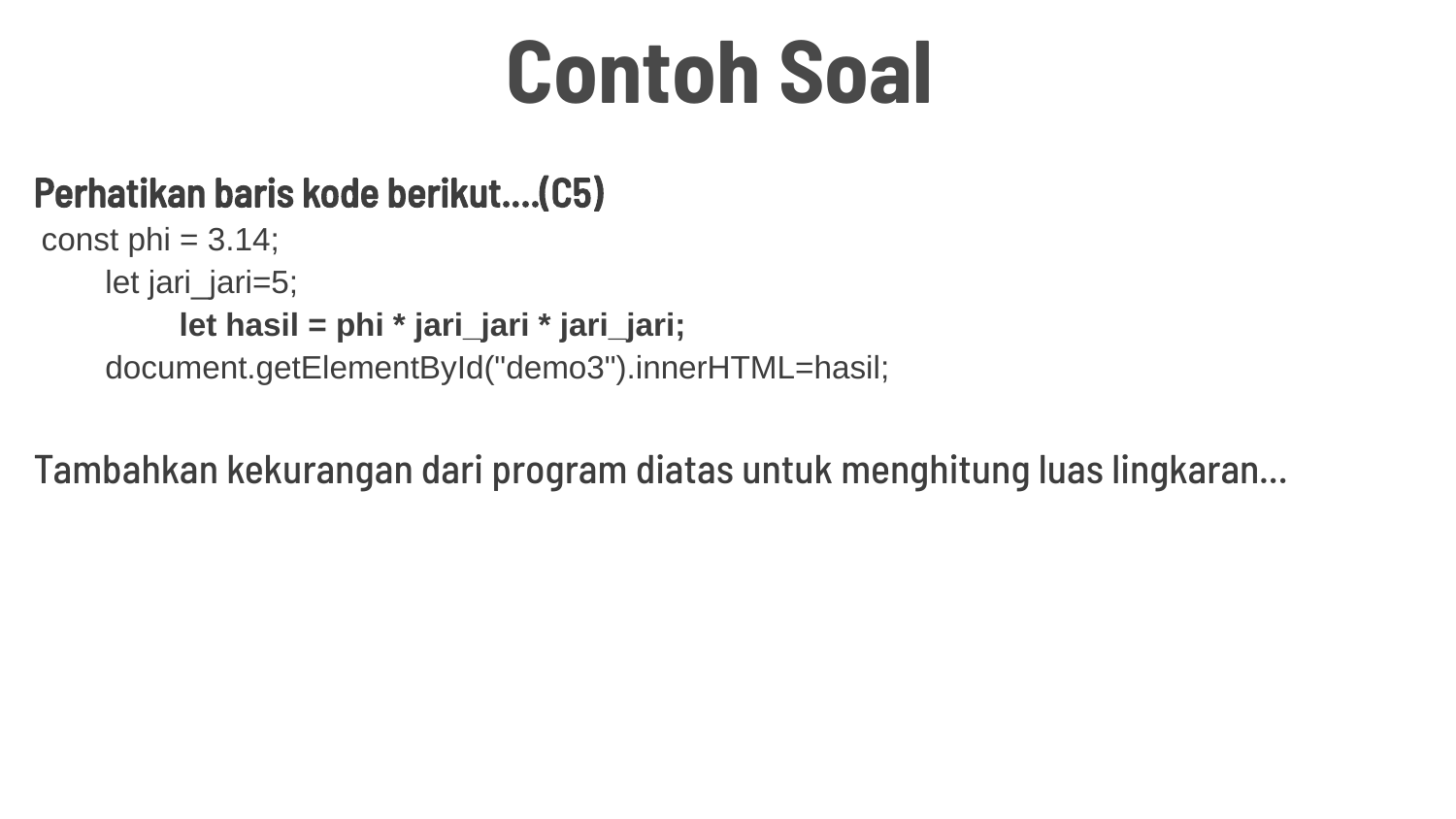

Contoh Soal
# Perhatikan baris kode berikut....(C5) const phi = 3.14; let jari_jari=5; let hasil = phi * jari_jari * jari_jari; document.getElementById("demo3").innerHTML=hasil; Tambahkan kekurangan dari program diatas untuk menghitung luas lingkaran...